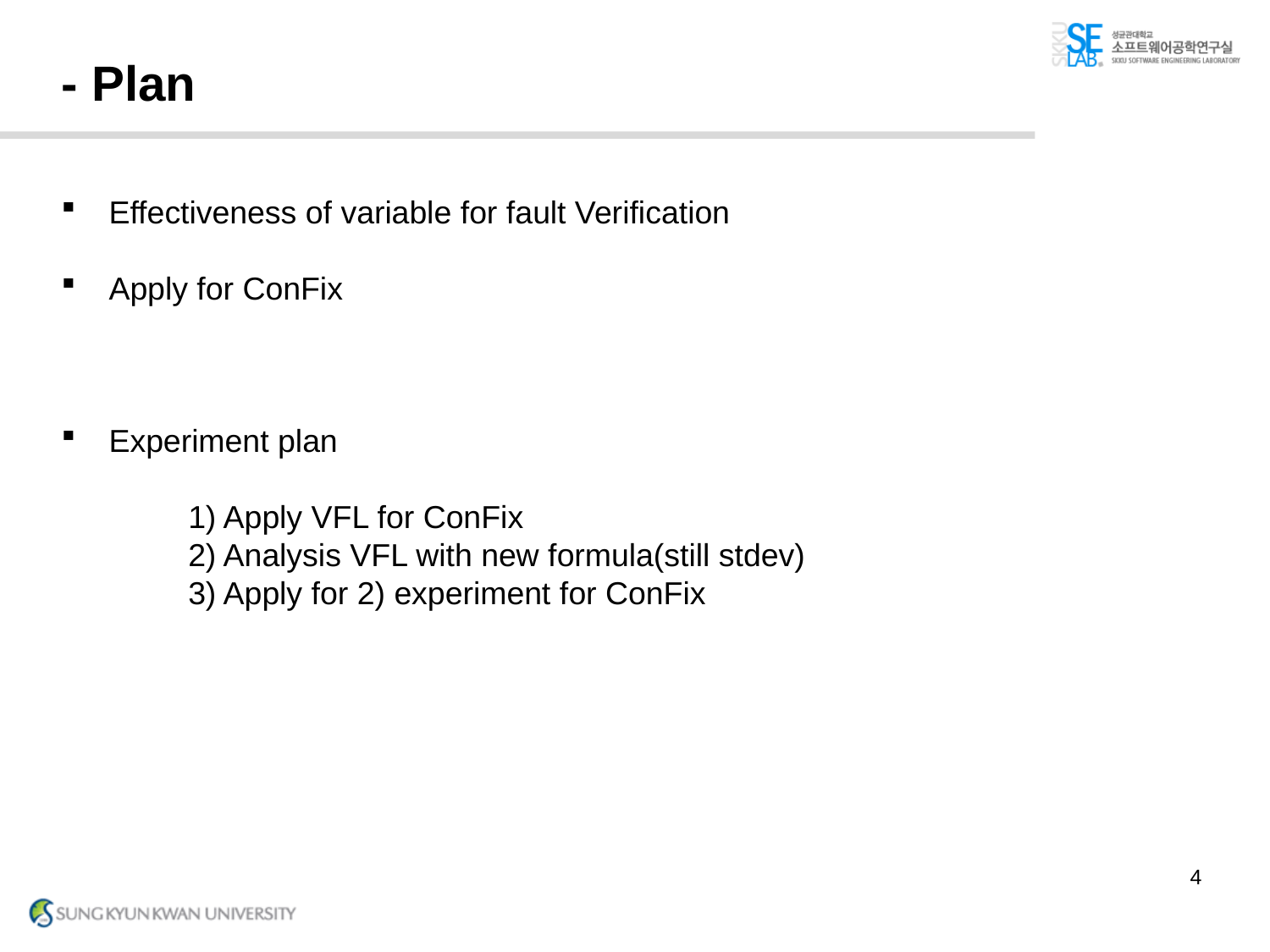

# - Plan
Effectiveness of variable for fault Verification

Apply for ConFix

Experiment plan

	1) Apply VFL for ConFix
	2) Analysis VFL with new formula(still stdev)
	3) Apply for 2) experiment for ConFix
4